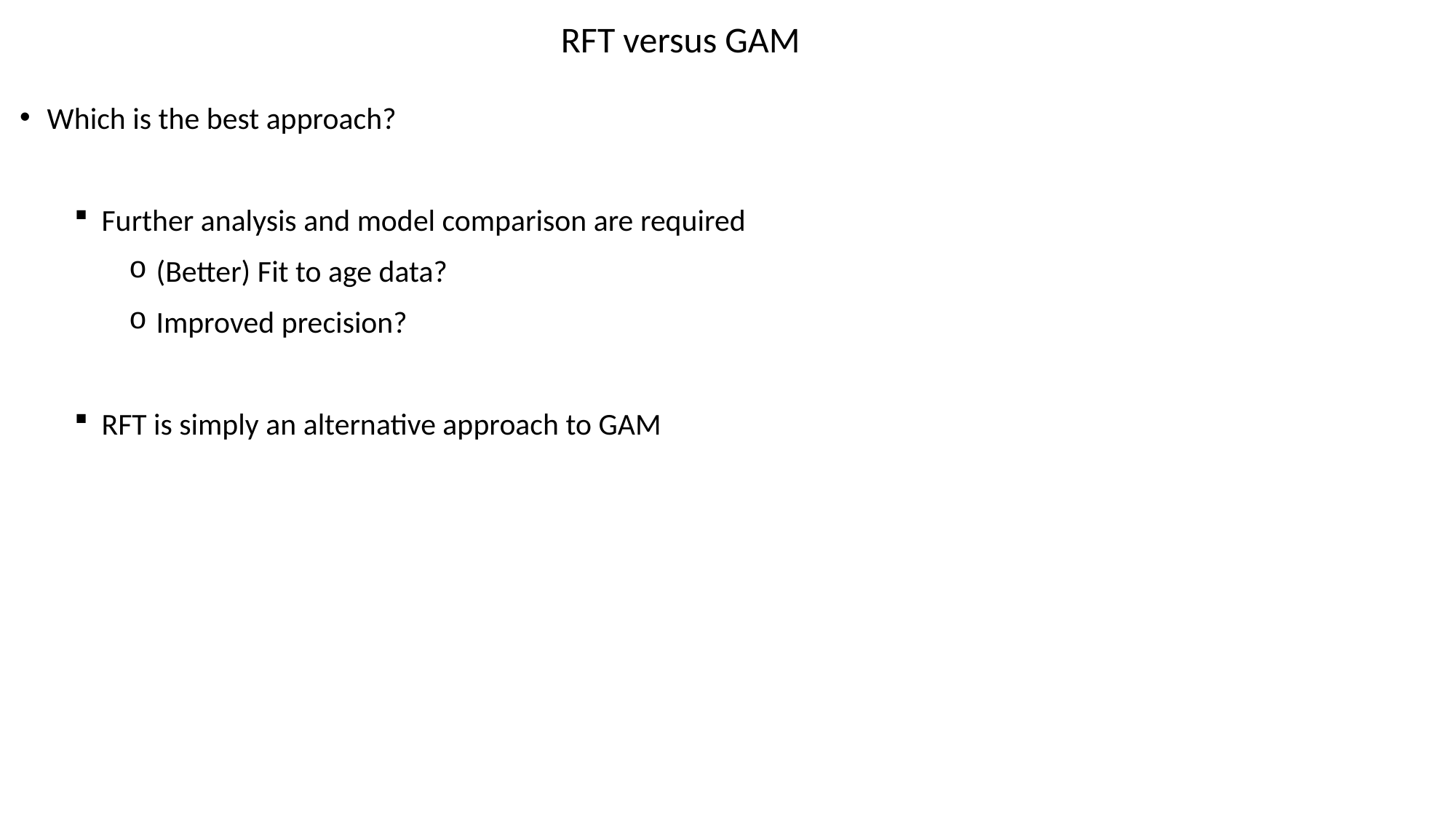

# RFT versus GAM
Which is the best approach?

Further analysis and model comparison are required
(Better) Fit to age data?
Improved precision?

RFT is simply an alternative approach to GAM